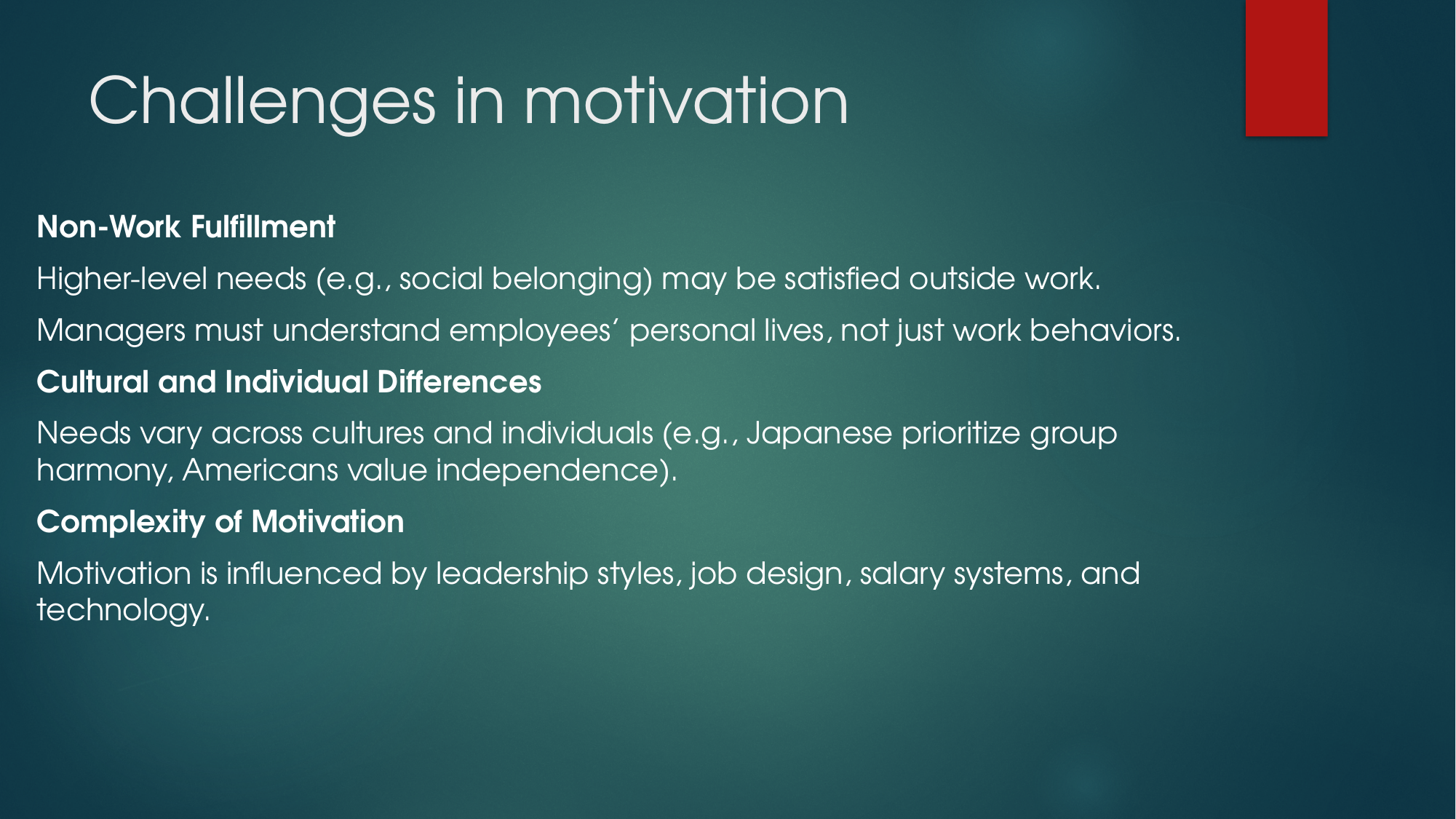

# Challenges in motivation
Non-Work Fulfillment
Higher-level needs (e.g., social belonging) may be satisfied outside work.
Managers must understand employees’ personal lives, not just work behaviors.
Cultural and Individual Differences
Needs vary across cultures and individuals (e.g., Japanese prioritize group harmony, Americans value independence).
Complexity of Motivation
Motivation is influenced by leadership styles, job design, salary systems, and technology.